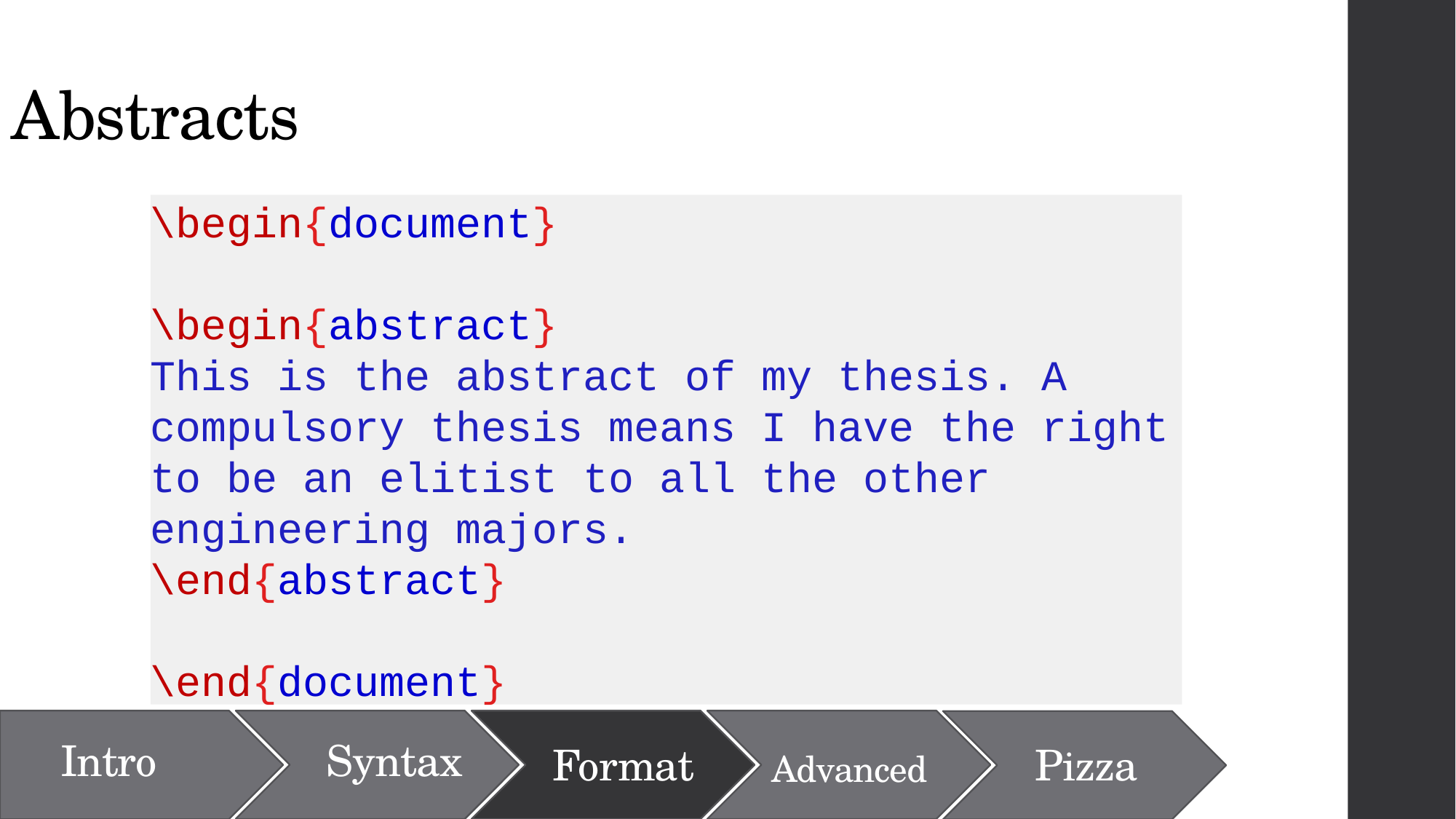

# Abstracts
\begin{document}

\begin{abstract}
This is the abstract of my thesis. A compulsory thesis means I have the right to be an elitist to all the other engineering majors.
\end{abstract}

\end{document}

Intro
Format
Advanced
Pizza
Syntax